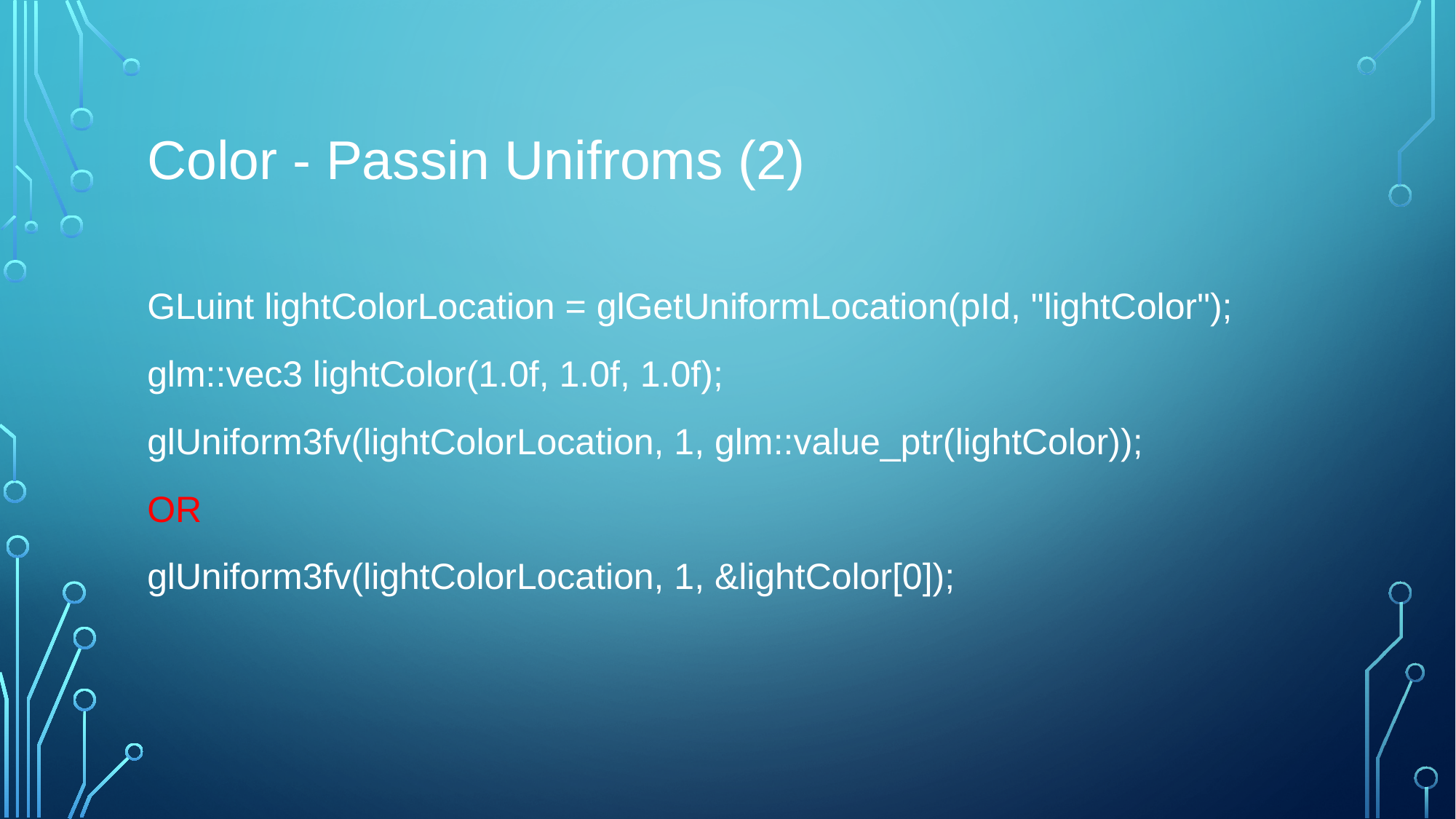

# Color - Passin Unifroms (2)
GLuint lightColorLocation = glGetUniformLocation(pId, "lightColor");
glm::vec3 lightColor(1.0f, 1.0f, 1.0f);
glUniform3fv(lightColorLocation, 1, glm::value_ptr(lightColor));
OR
glUniform3fv(lightColorLocation, 1, &lightColor[0]);